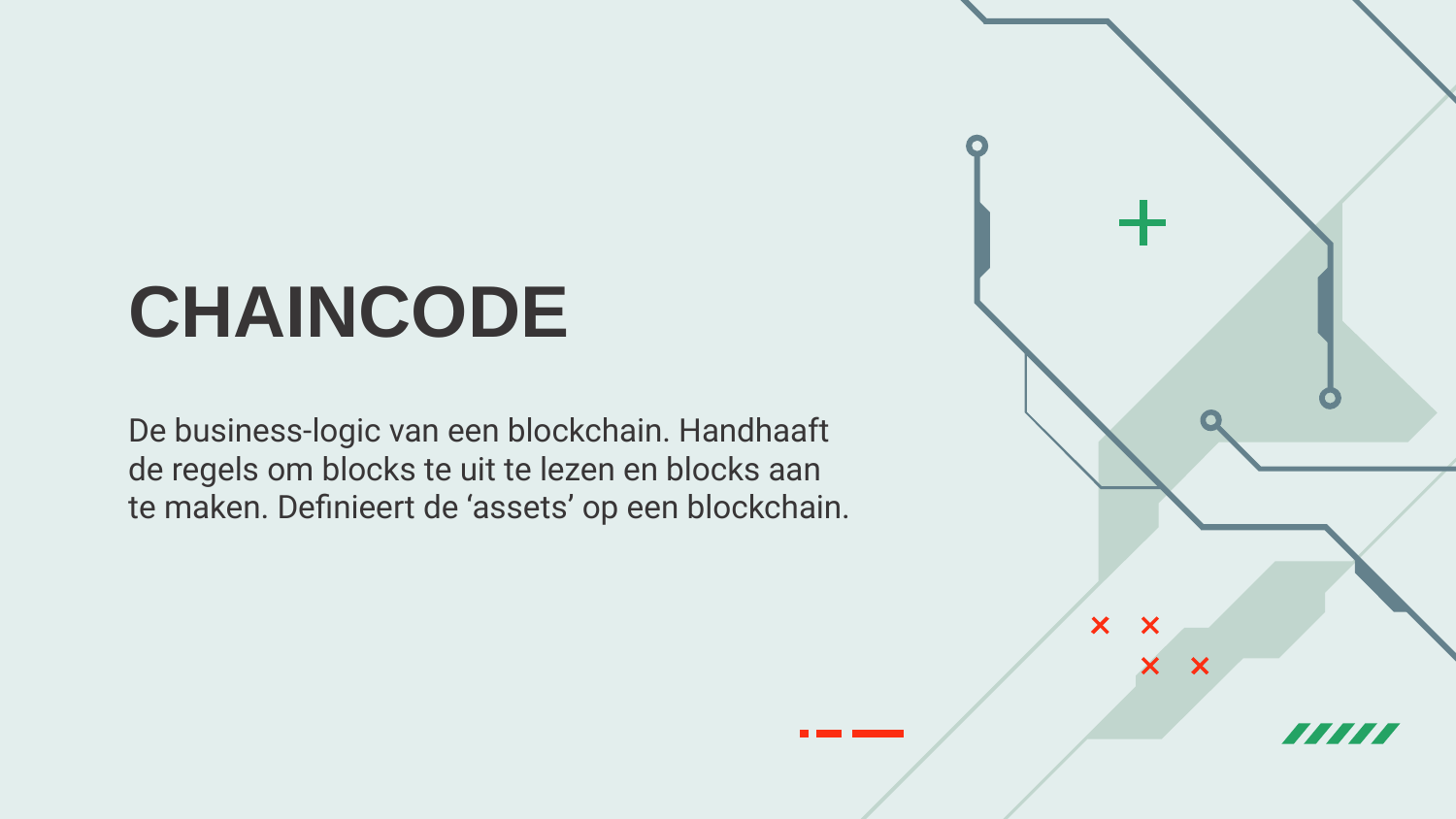

# CHAINCODE
De business-logic van een blockchain. Handhaaft de regels om blocks te uit te lezen en blocks aan te maken. Definieert de ‘assets’ op een blockchain.